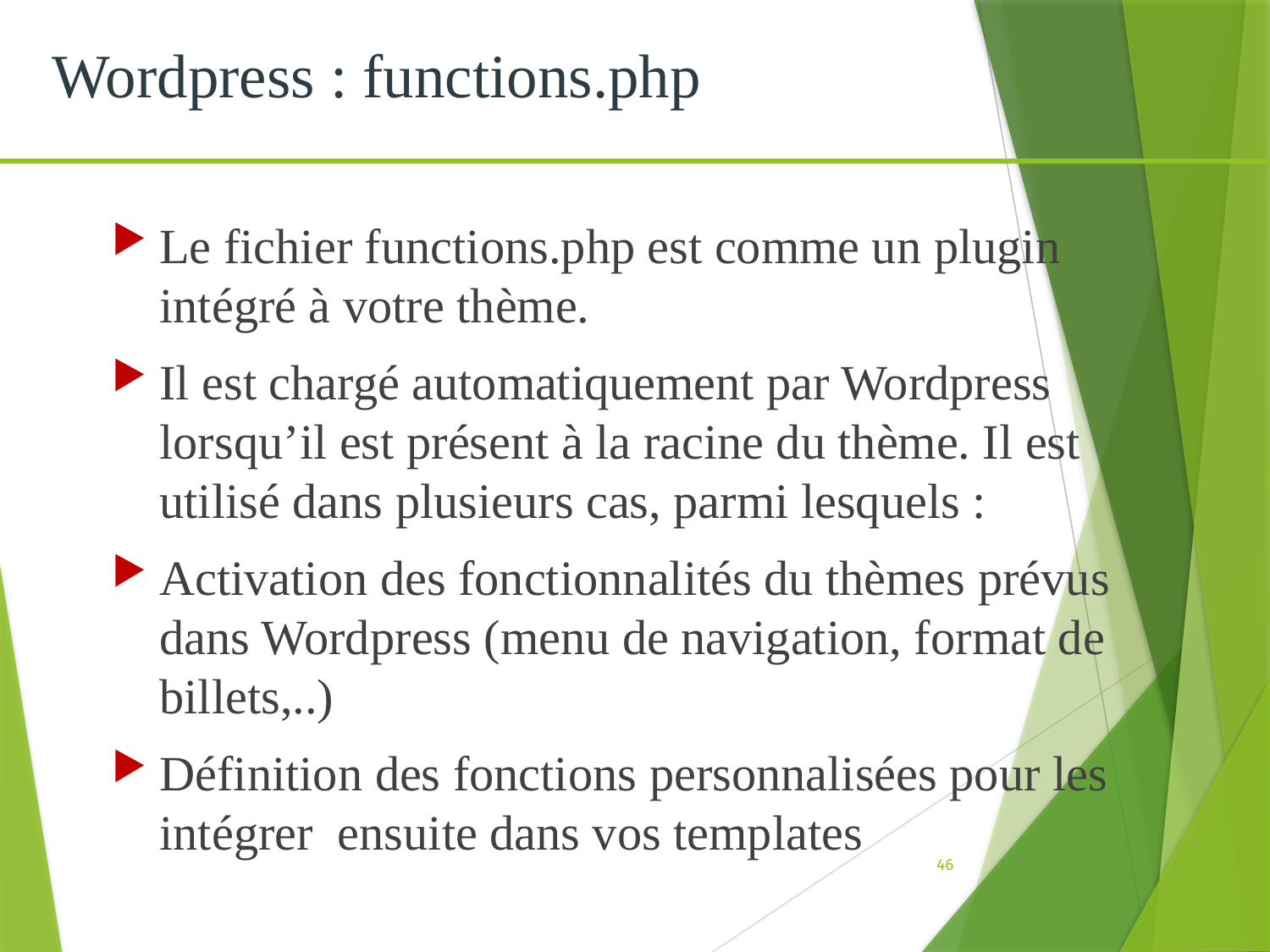

Wordpress : functions.php

Le fichier functions.php est comme un plugin intégré à votre thème.
Il est chargé automatiquement par Wordpress lorsqu’il est présent à la racine du thème. Il est utilisé dans plusieurs cas, parmi lesquels :
Activation des fonctionnalités du thèmes prévus dans Wordpress (menu de navigation, format de billets,..)
Définition des fonctions personnalisées pour les intégrer  ensuite dans vos templates
46